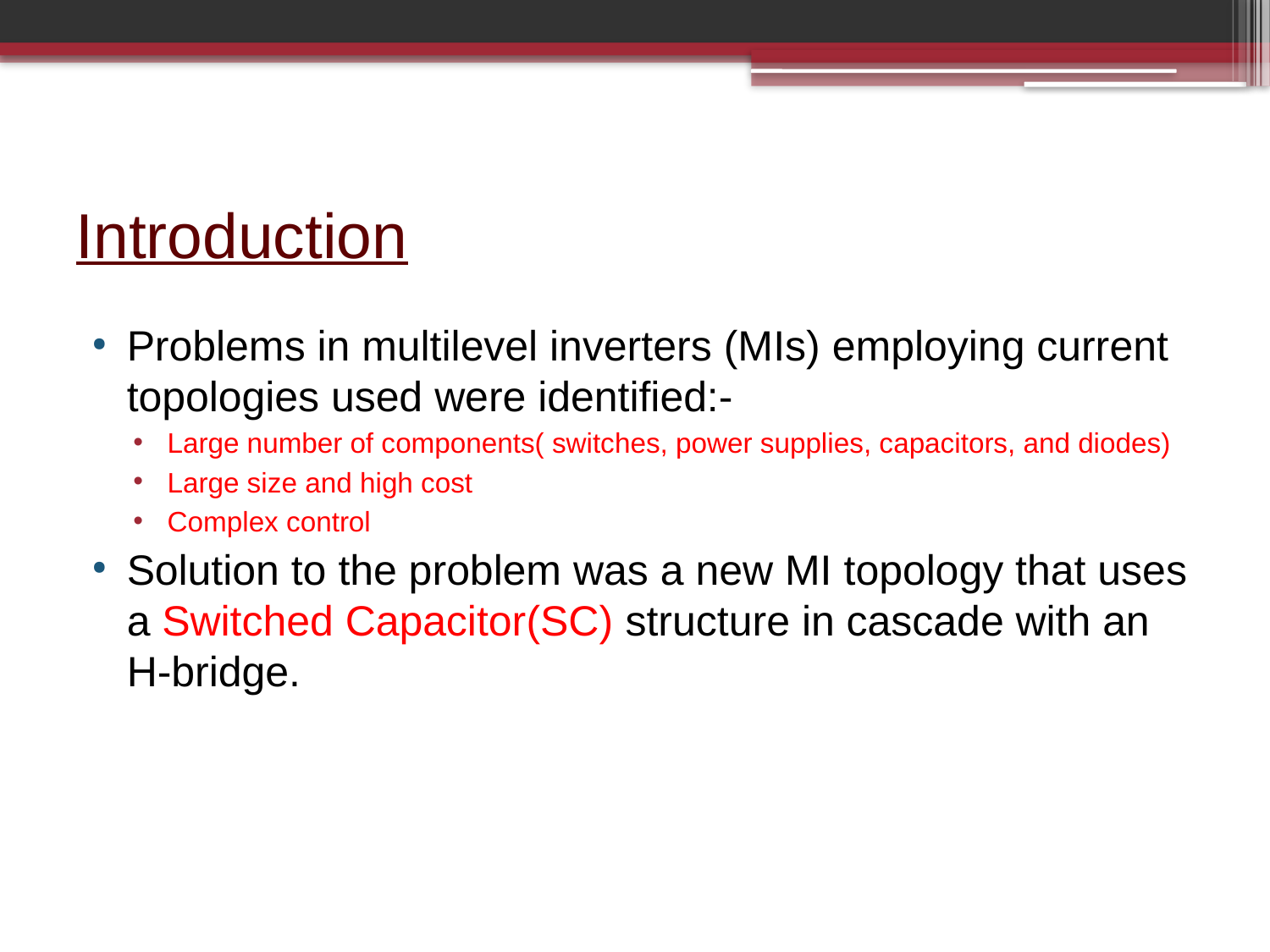

# Introduction
Problems in multilevel inverters (MIs) employing current topologies used were identified:-
Large number of components( switches, power supplies, capacitors, and diodes)
Large size and high cost
Complex control
Solution to the problem was a new MI topology that uses a Switched Capacitor(SC) structure in cascade with an H-bridge.